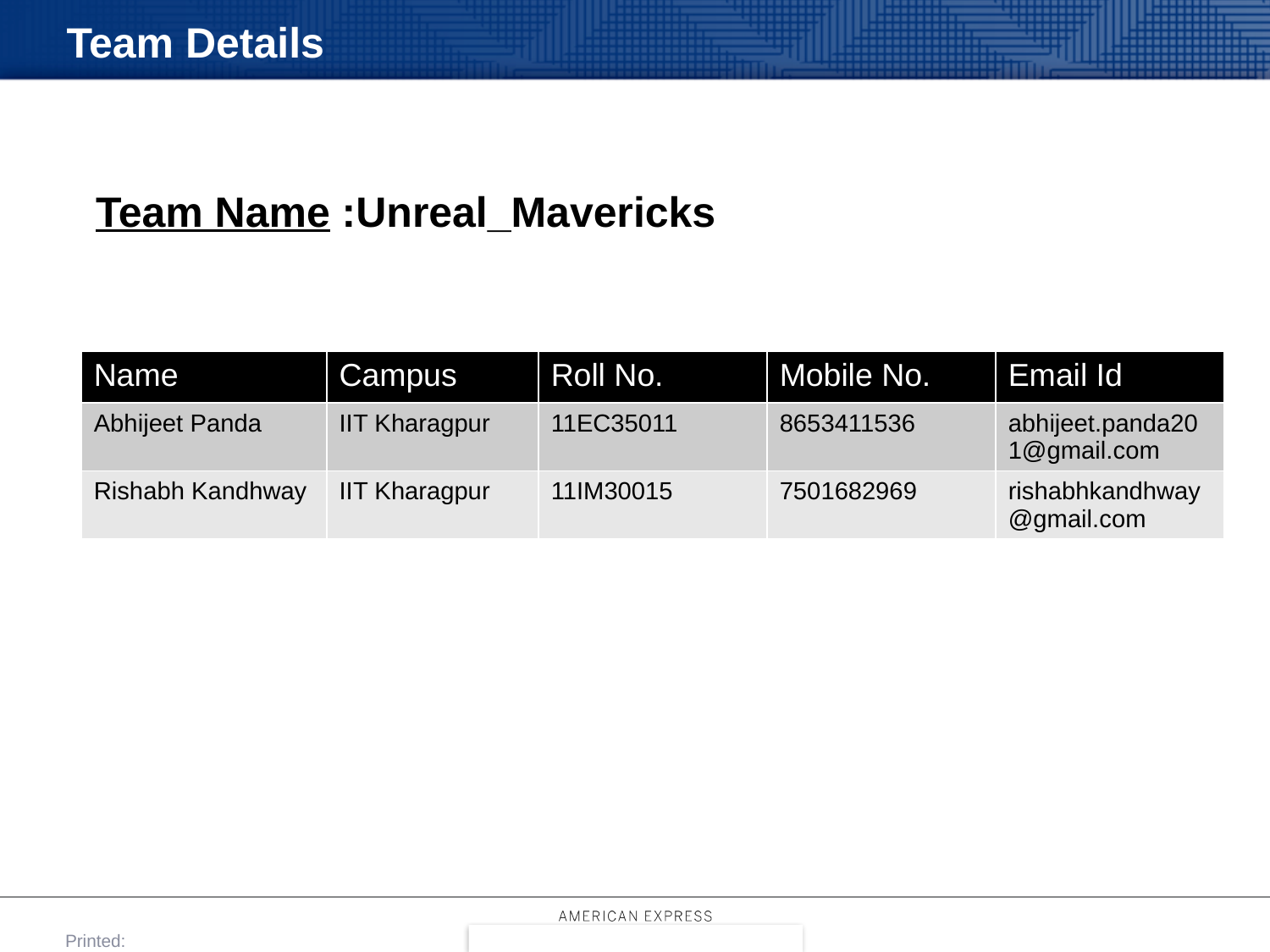

# Team Details
Team Name :Unreal_Mavericks
| Name | Campus | Roll No. | Mobile No. | Email Id |
| --- | --- | --- | --- | --- |
| Abhijeet Panda | IIT Kharagpur | 11EC35011 | 8653411536 | abhijeet.panda201@gmail.com |
| Rishabh Kandhway | IIT Kharagpur | 11IM30015 | 7501682969 | rishabhkandhway@gmail.com |